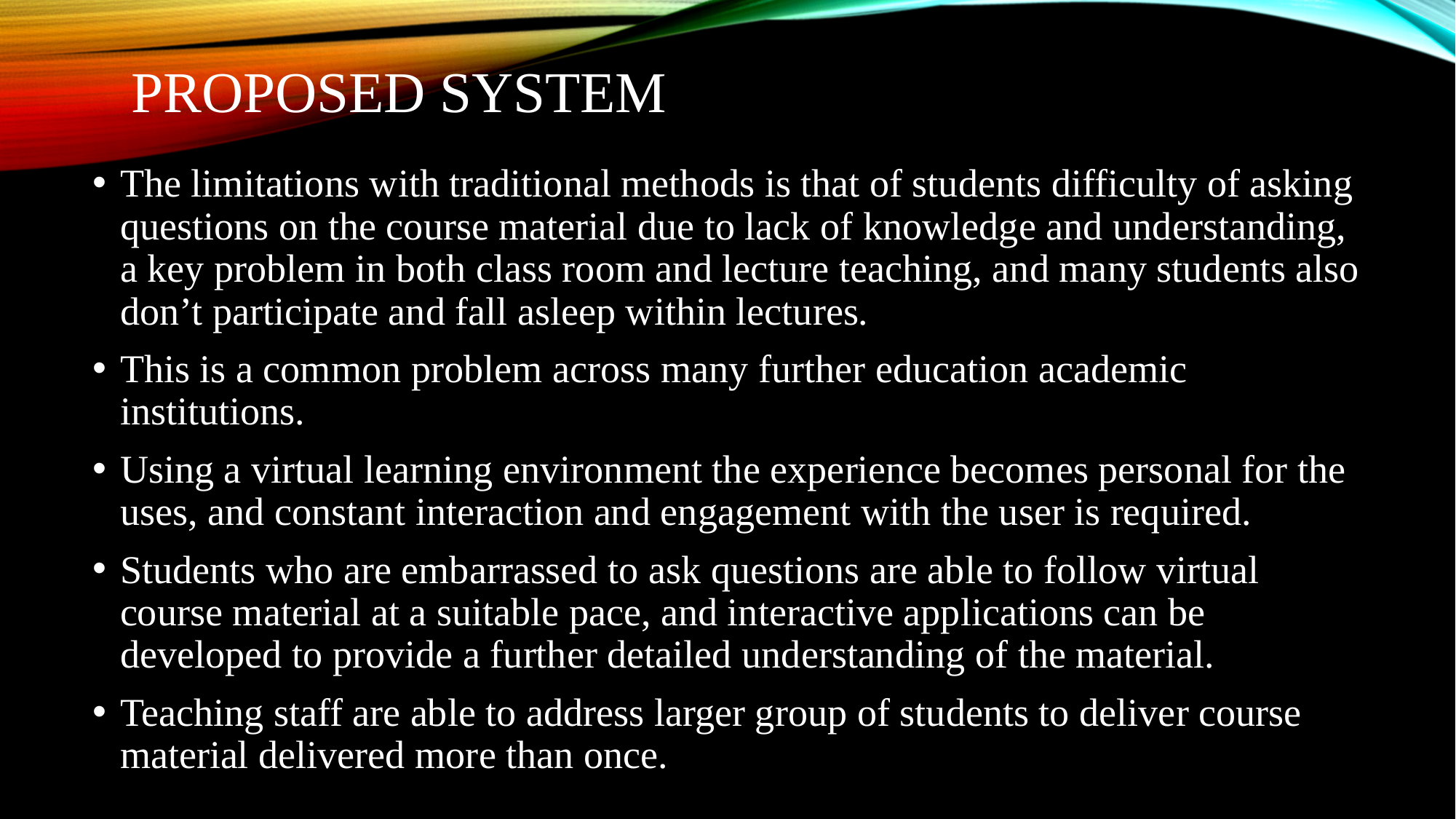

# Proposed System
The limitations with traditional methods is that of students difficulty of asking questions on the course material due to lack of knowledge and understanding, a key problem in both class room and lecture teaching, and many students also don’t participate and fall asleep within lectures.
This is a common problem across many further education academic institutions.
Using a virtual learning environment the experience becomes personal for the uses, and constant interaction and engagement with the user is required.
Students who are embarrassed to ask questions are able to follow virtual course material at a suitable pace, and interactive applications can be developed to provide a further detailed understanding of the material.
Teaching staff are able to address larger group of students to deliver course material delivered more than once.